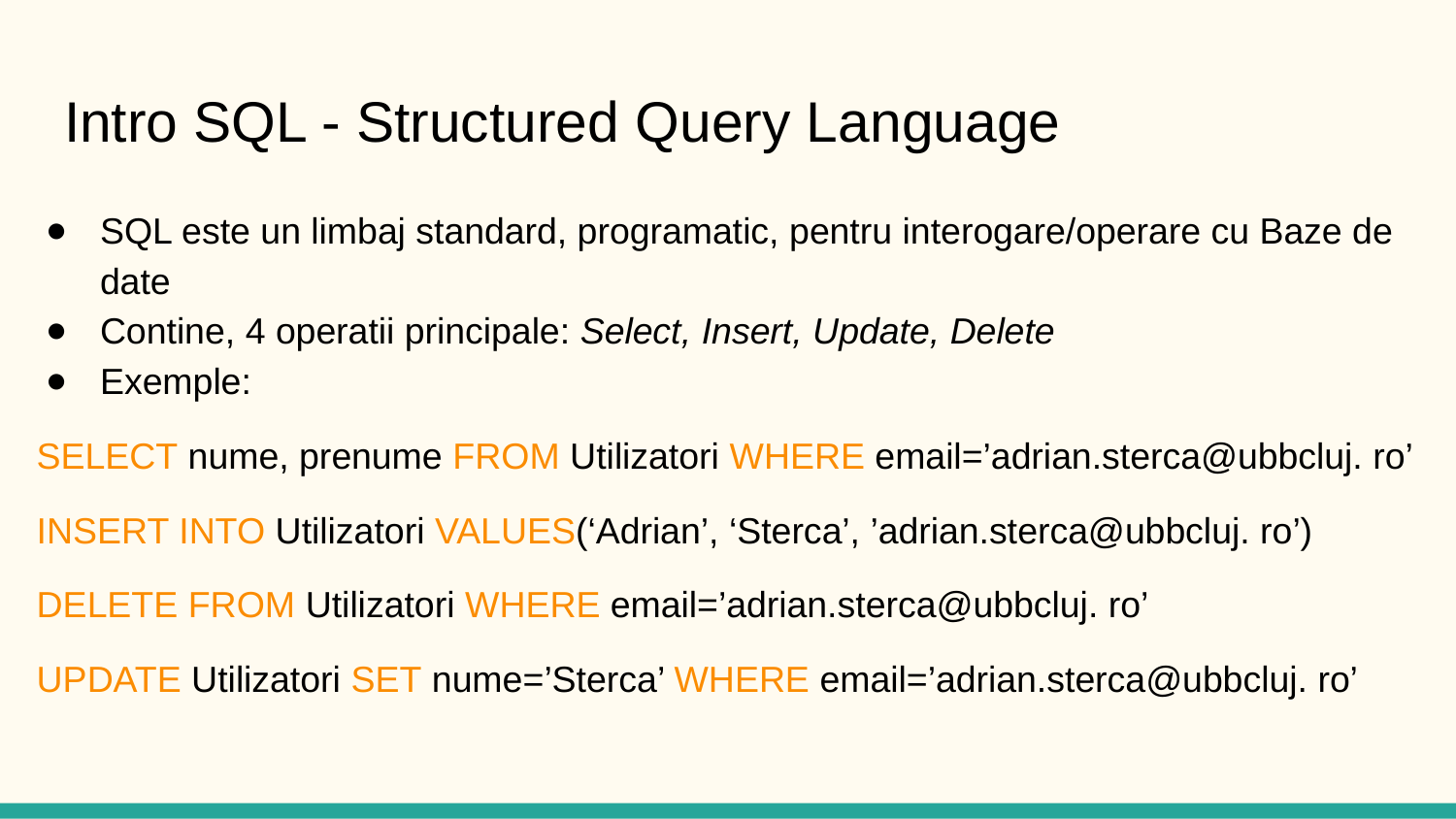

# Intro SQL - Structured Query Language
SQL este un limbaj standard, programatic, pentru interogare/operare cu Baze de date
Contine, 4 operatii principale: Select, Insert, Update, Delete
Exemple:
SELECT nume, prenume FROM Utilizatori WHERE email=’adrian.sterca@ubbcluj. ro’
INSERT INTO Utilizatori VALUES(‘Adrian’, ‘Sterca’, ’adrian.sterca@ubbcluj. ro’)
DELETE FROM Utilizatori WHERE email=’adrian.sterca@ubbcluj. ro’
UPDATE Utilizatori SET nume=’Sterca’ WHERE email=’adrian.sterca@ubbcluj. ro’